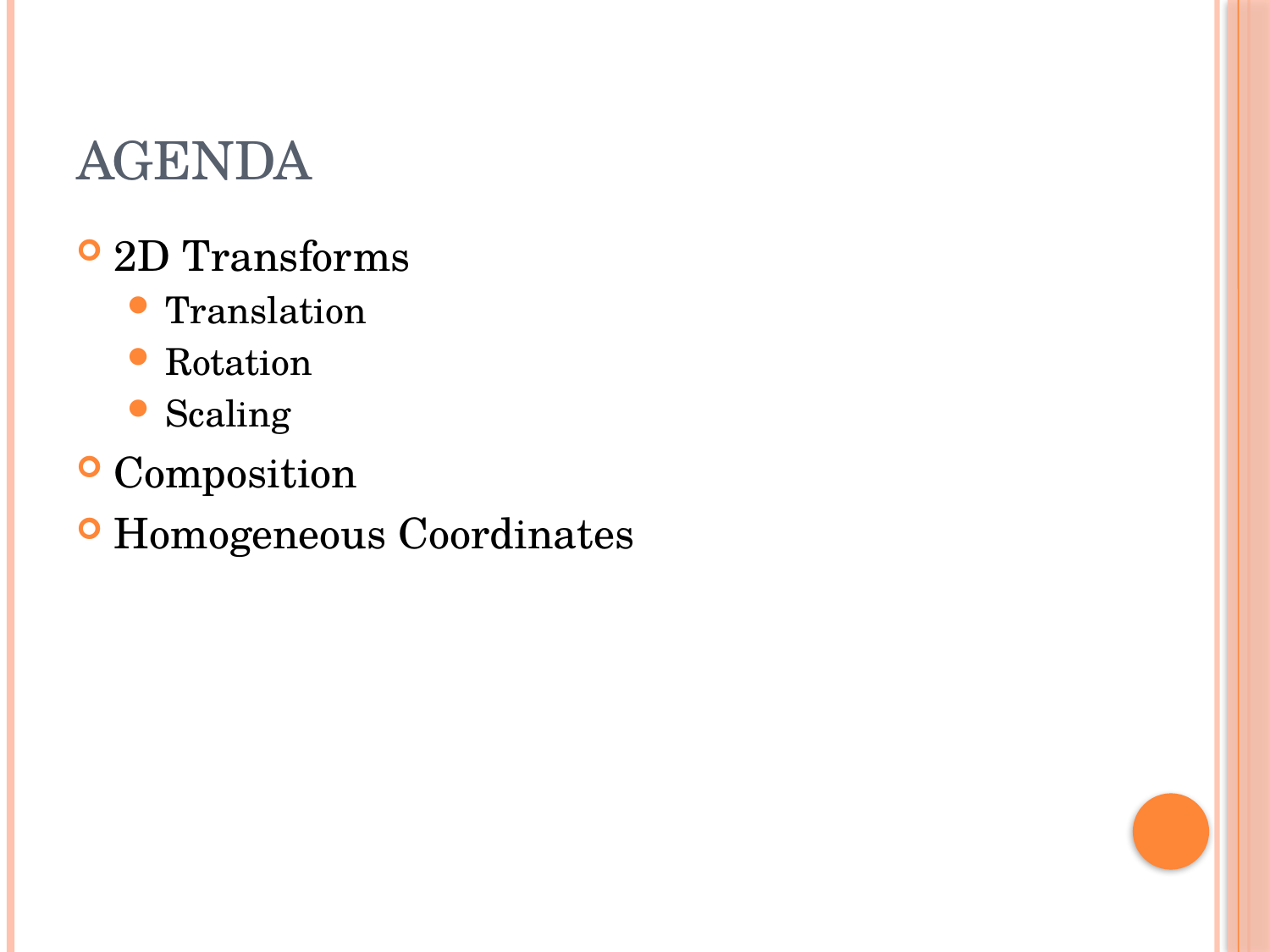

# Agenda
2D Transforms
Translation
Rotation
Scaling
Composition
Homogeneous Coordinates